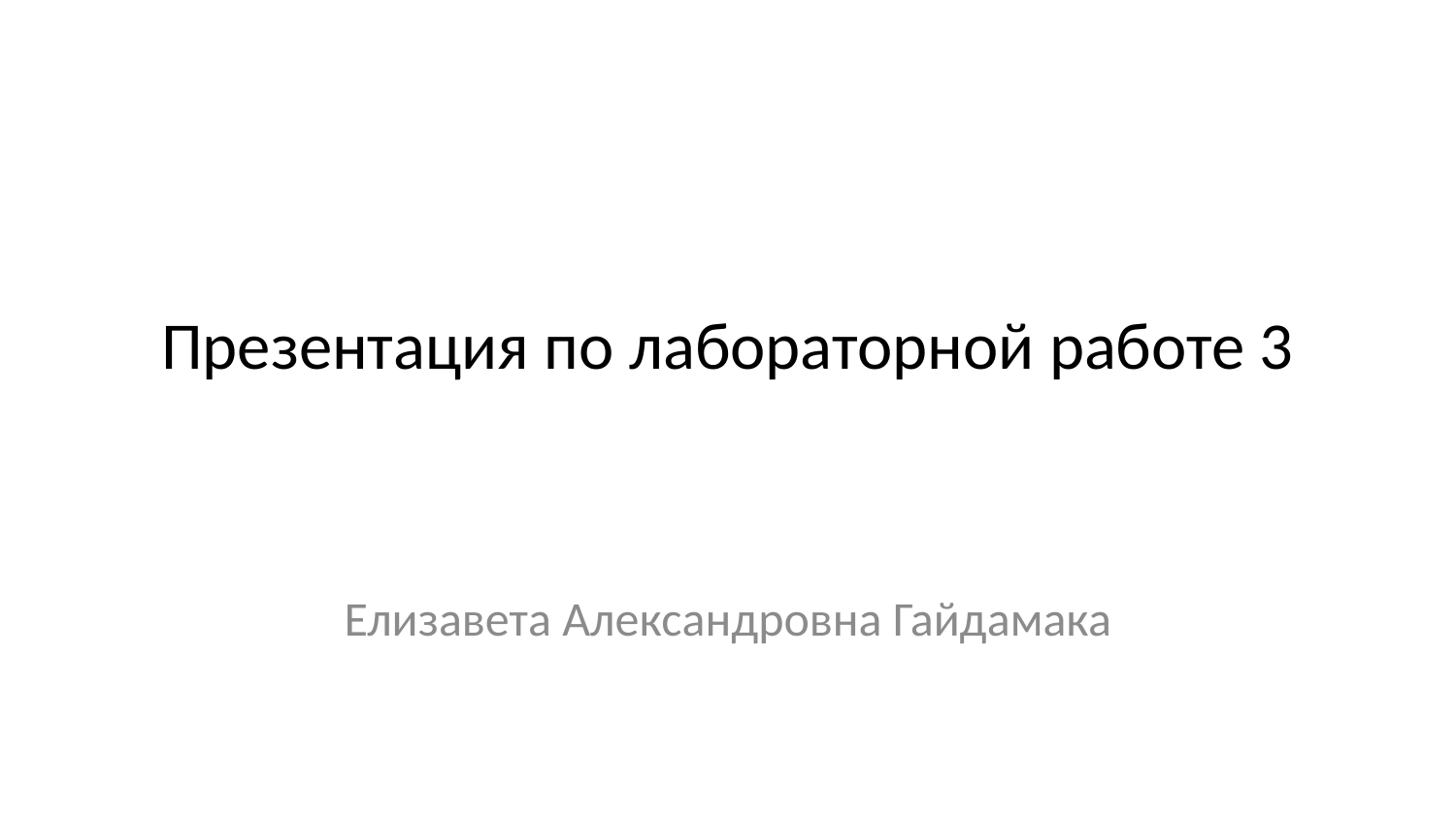

# Презентация по лабораторной работе 3
Елизавета Александровна Гайдамака